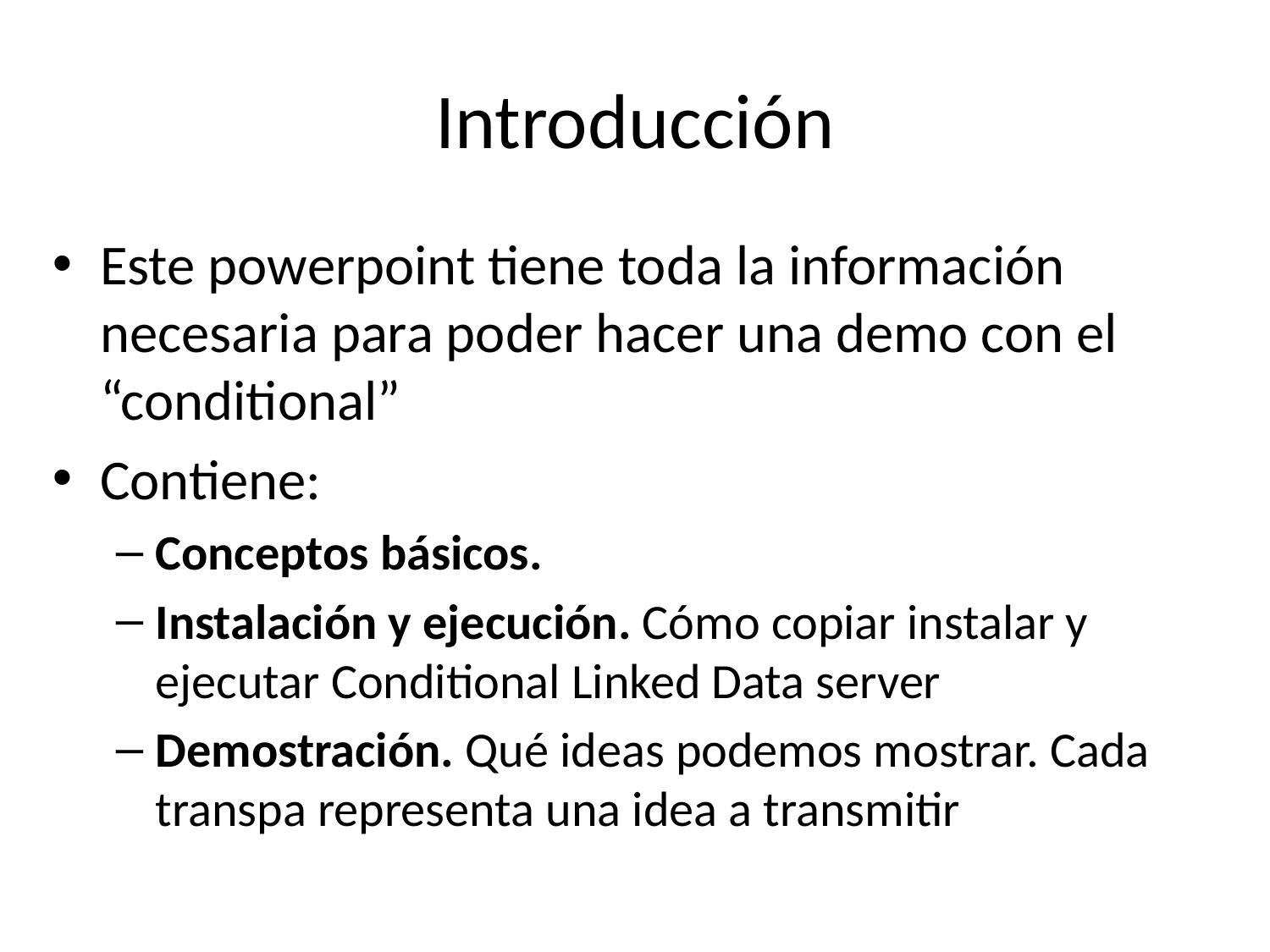

# Introducción
Este powerpoint tiene toda la información necesaria para poder hacer una demo con el “conditional”
Contiene:
Conceptos básicos.
Instalación y ejecución. Cómo copiar instalar y ejecutar Conditional Linked Data server
Demostración. Qué ideas podemos mostrar. Cada transpa representa una idea a transmitir